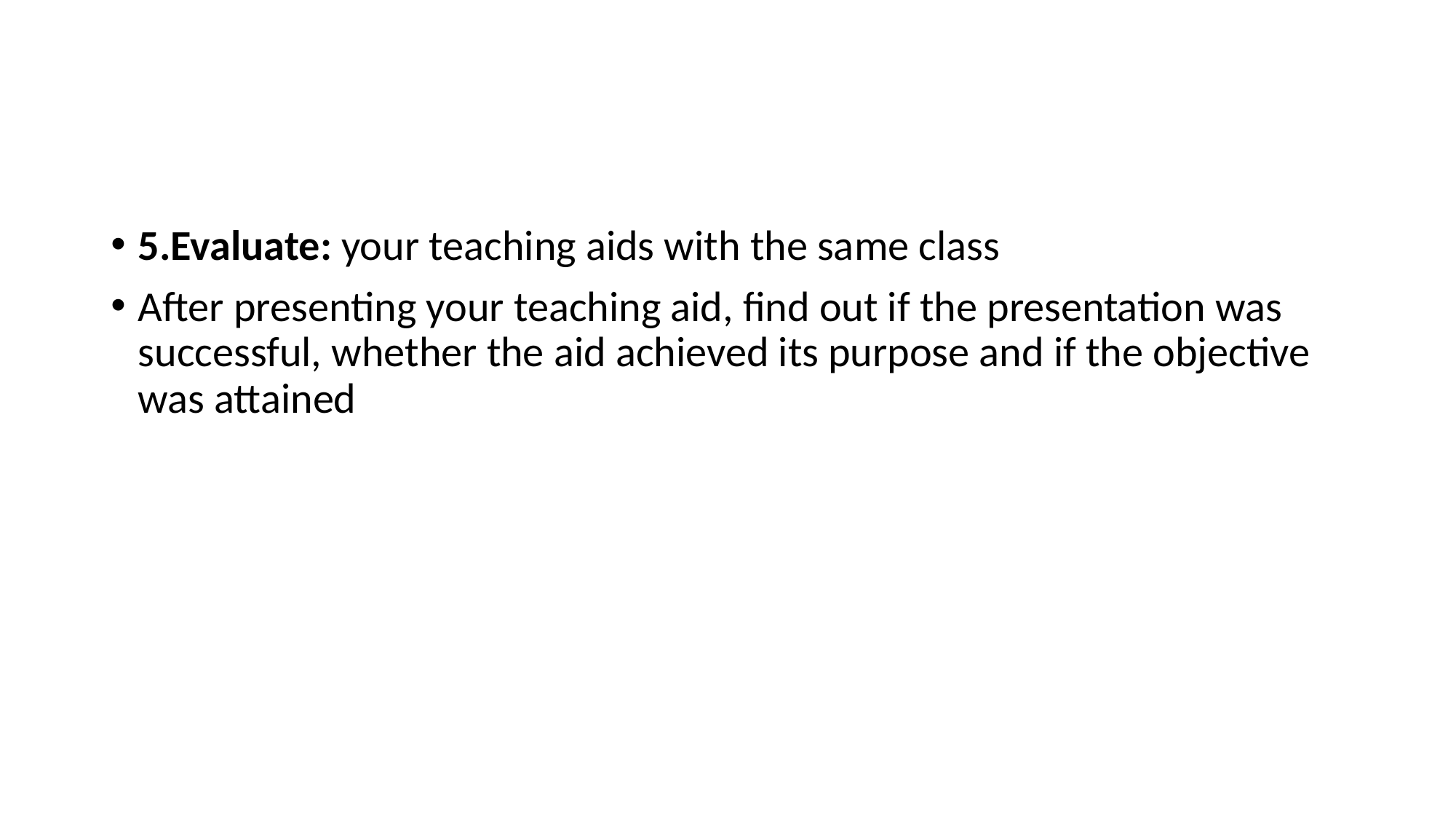

#
5.Evaluate: your teaching aids with the same class
After presenting your teaching aid, find out if the presentation was successful, whether the aid achieved its purpose and if the objective was attained